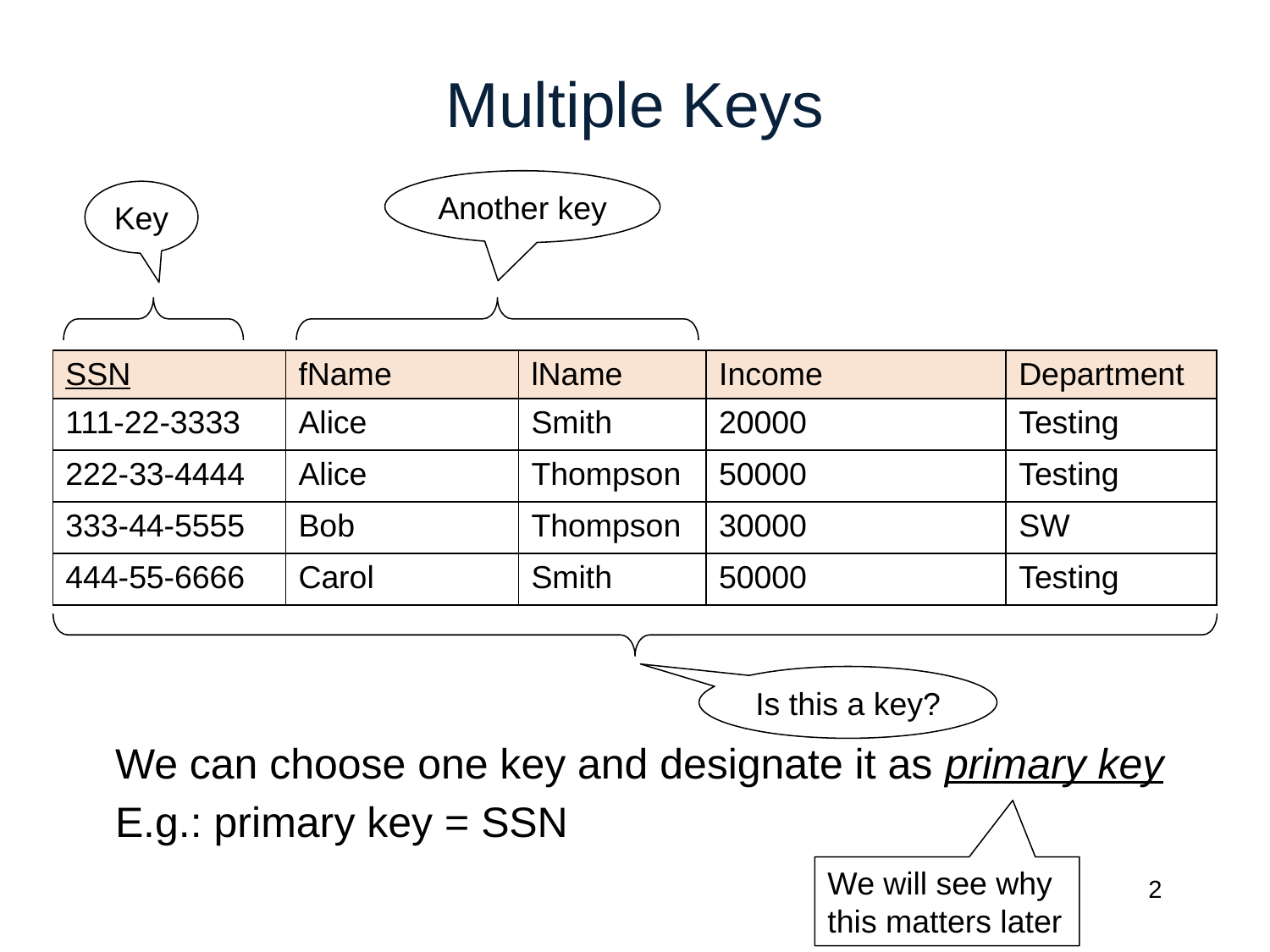

# Multiple Keys

Another key
Key

| SSN | fName | lName | Income | Department |
| --- | --- | --- | --- | --- |
| 111-22-3333 | Alice | Smith | 20000 | Testing |
| 222-33-4444 | Alice | Thompson | 50000 | Testing |
| 333-44-5555 | Bob | Thompson | 30000 | SW |
| 444-55-6666 | Carol | Smith | 50000 | Testing |
Is this a key?
We can choose one key and designate it as primary key
E.g.: primary key = SSN
We will see why  this matters later
2